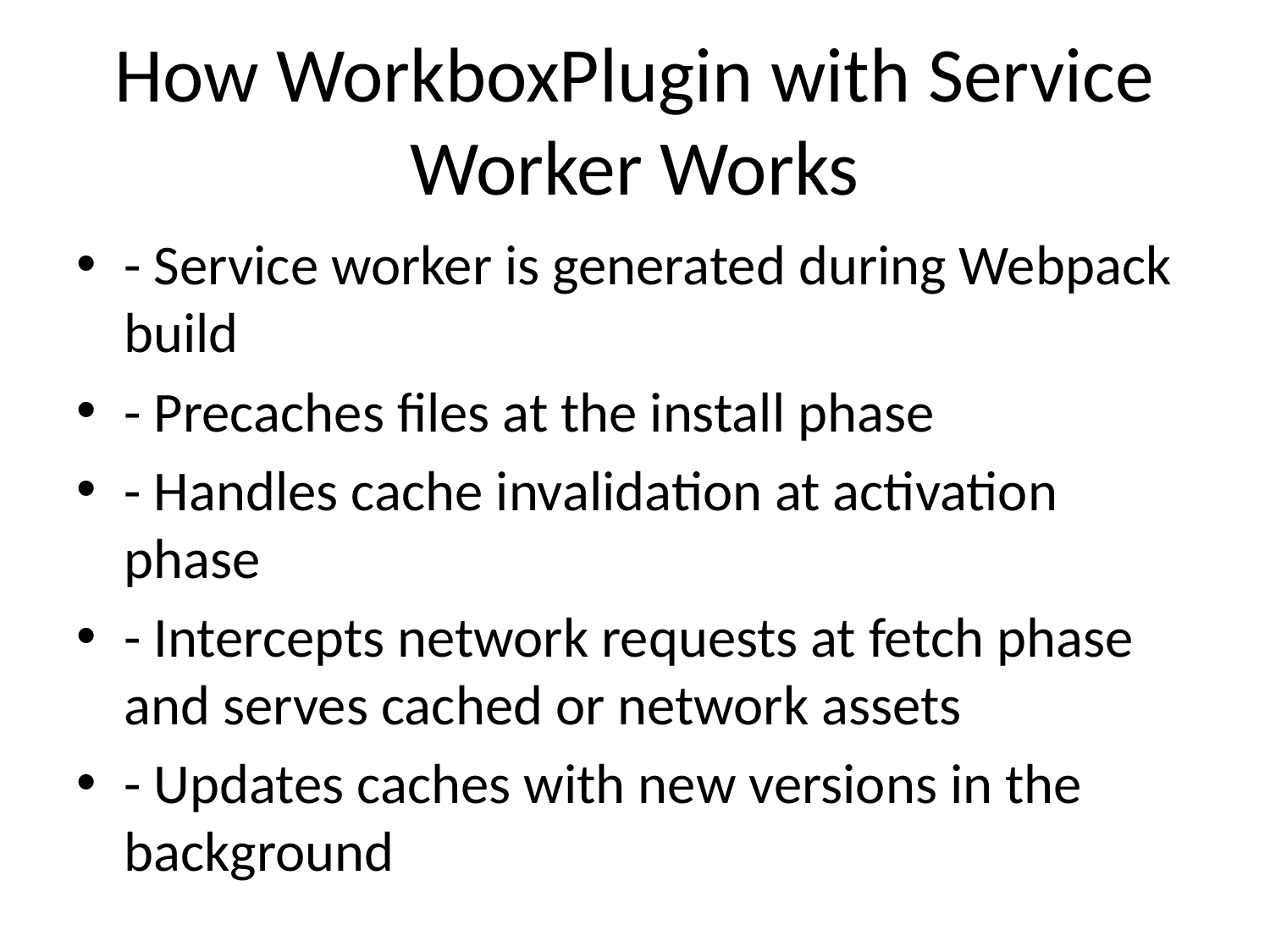

# How WorkboxPlugin with Service Worker Works
- Service worker is generated during Webpack build
- Precaches files at the install phase
- Handles cache invalidation at activation phase
- Intercepts network requests at fetch phase and serves cached or network assets
- Updates caches with new versions in the background